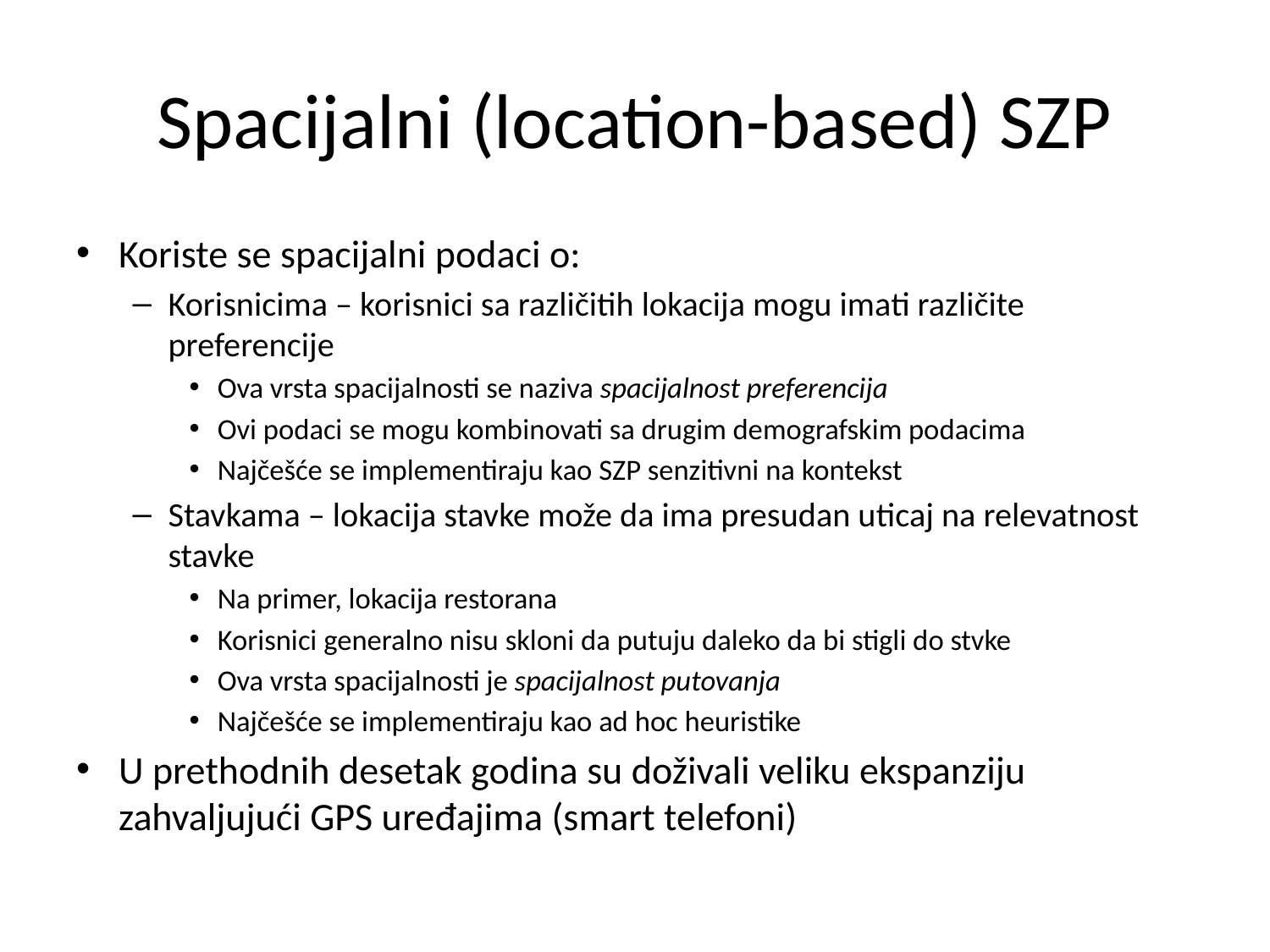

# Spacijalni (location-based) SZP
Koriste se spacijalni podaci o:
Korisnicima – korisnici sa različitih lokacija mogu imati različite preferencije
Ova vrsta spacijalnosti se naziva spacijalnost preferencija
Ovi podaci se mogu kombinovati sa drugim demografskim podacima
Najčešće se implementiraju kao SZP senzitivni na kontekst
Stavkama – lokacija stavke može da ima presudan uticaj na relevatnost stavke
Na primer, lokacija restorana
Korisnici generalno nisu skloni da putuju daleko da bi stigli do stvke
Ova vrsta spacijalnosti je spacijalnost putovanja
Najčešće se implementiraju kao ad hoc heuristike
U prethodnih desetak godina su doživali veliku ekspanziju zahvaljujući GPS uređajima (smart telefoni)